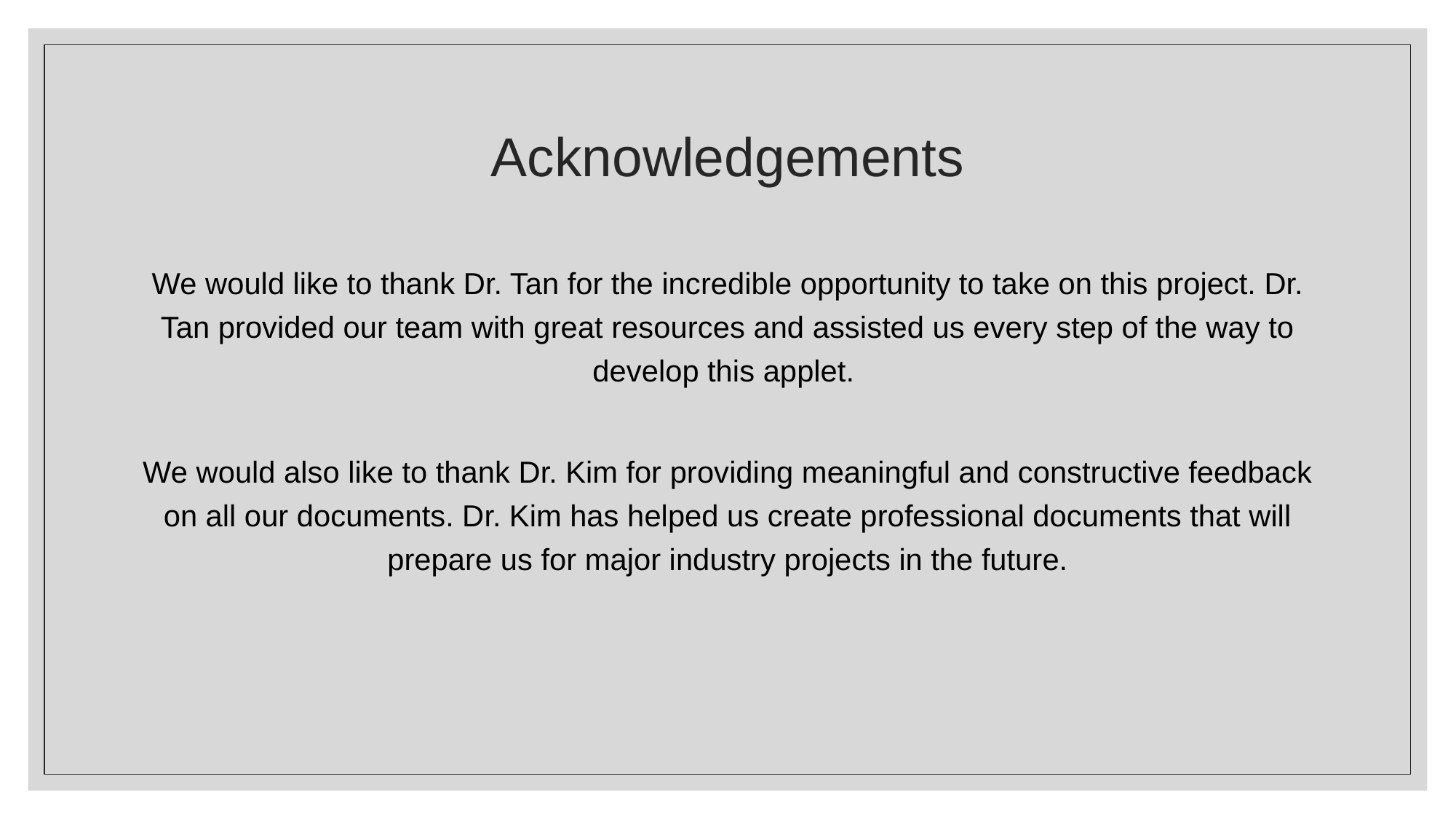

# Acknowledgements
We would like to thank Dr. Tan for the incredible opportunity to take on this project. Dr. Tan provided our team with great resources and assisted us every step of the way to develop this applet.

We would also like to thank Dr. Kim for providing meaningful and constructive feedback on all our documents. Dr. Kim has helped us create professional documents that will prepare us for major industry projects in the future.